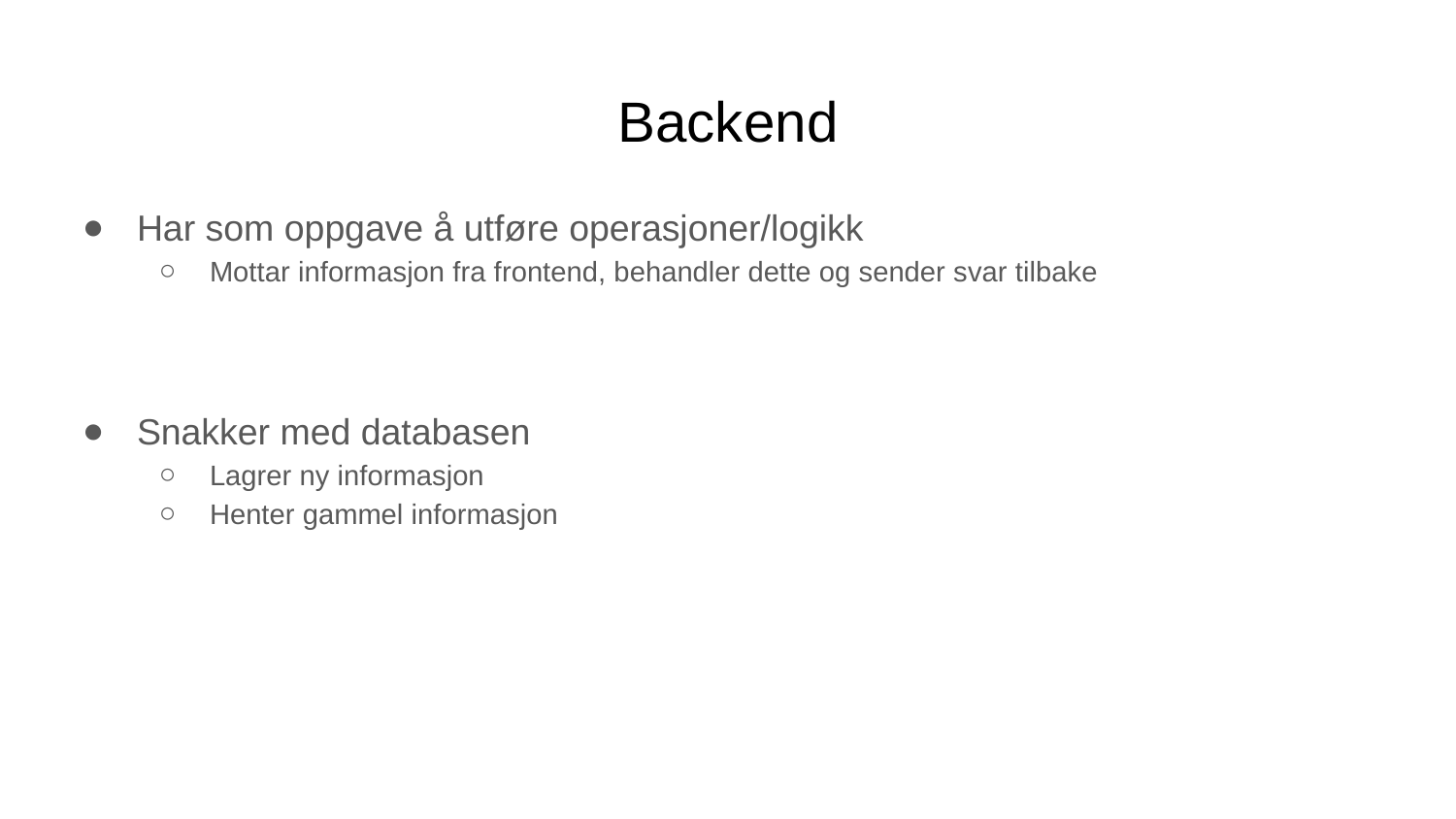

# Backend
Har som oppgave å utføre operasjoner/logikk
Mottar informasjon fra frontend, behandler dette og sender svar tilbake

Snakker med databasen
Lagrer ny informasjon
Henter gammel informasjon